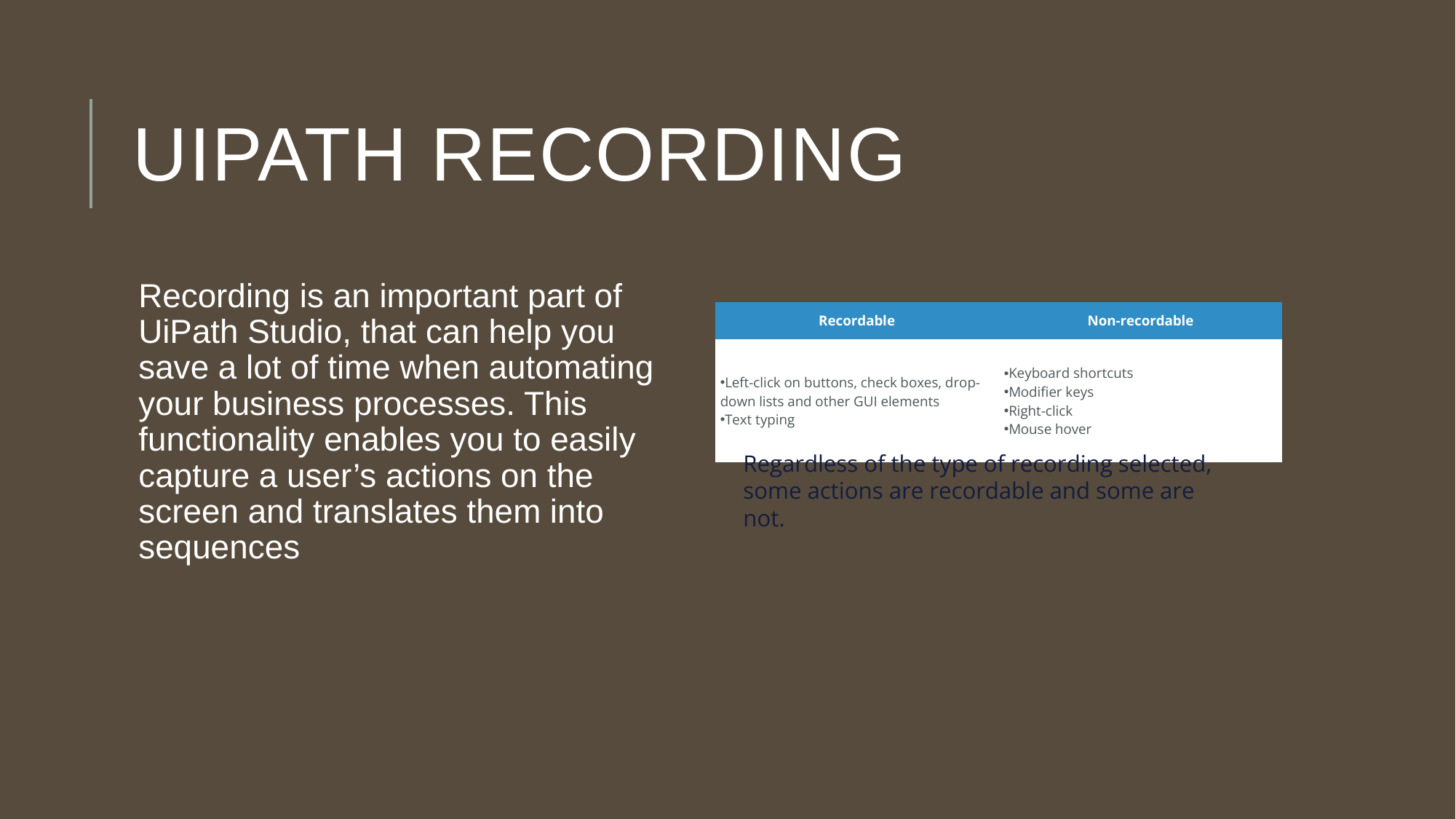

# Uipath reCORDING
Recording is an important part of UiPath Studio, that can help you save a lot of time when automating your business processes. This functionality enables you to easily capture a user’s actions on the screen and translates them into sequences

| Recordable | Non-recordable |
| --- | --- |
| Left-click on buttons, check boxes, drop-down lists and other GUI elements Text typing | Keyboard shortcuts Modifier keys Right-click Mouse hover |
Regardless of the type of recording selected, some actions are recordable and some are not.